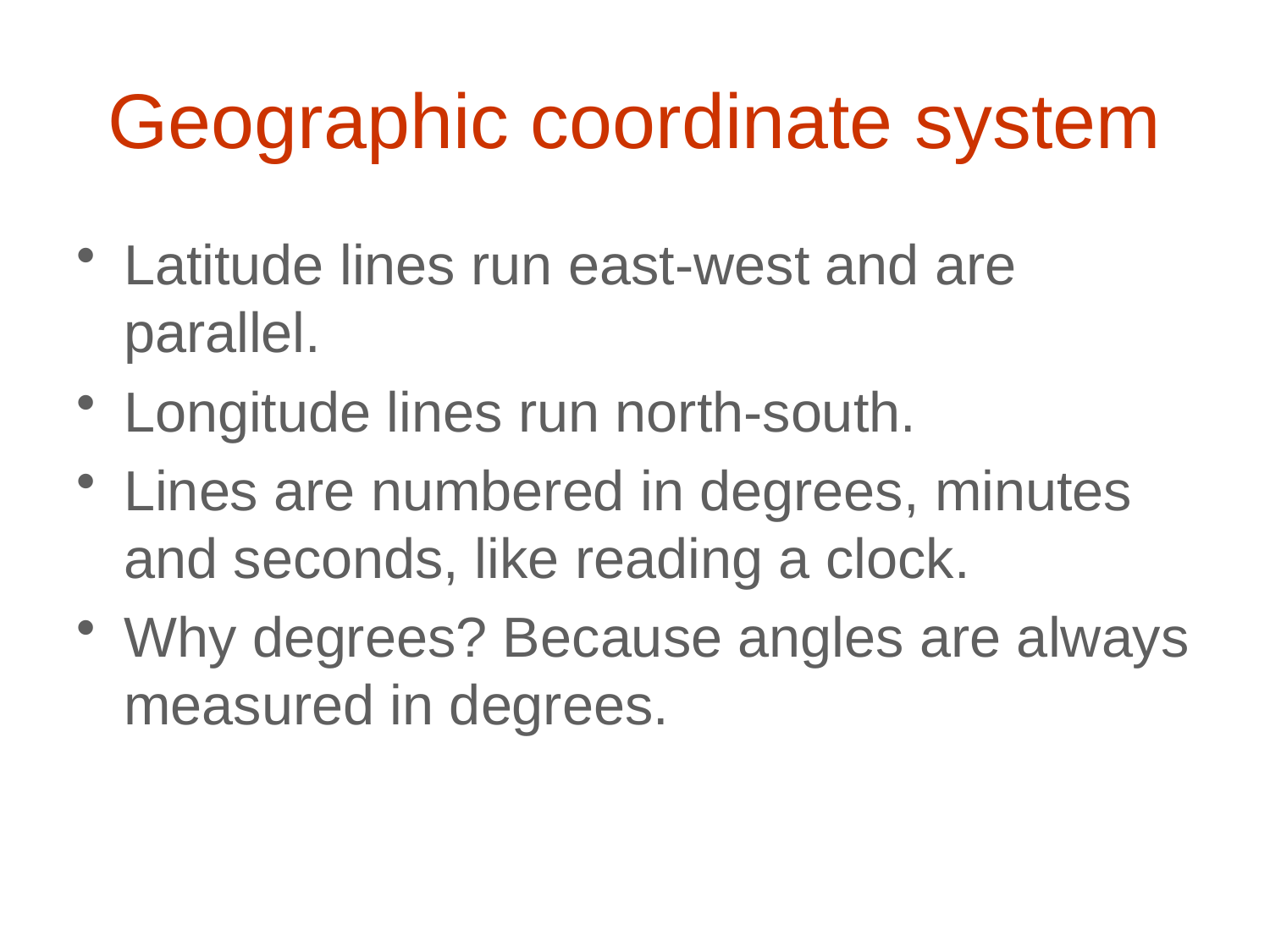

# Geographic coordinate system
Latitude lines run east-west and are parallel.
Longitude lines run north-south.
Lines are numbered in degrees, minutes and seconds, like reading a clock.
Why degrees? Because angles are always measured in degrees.